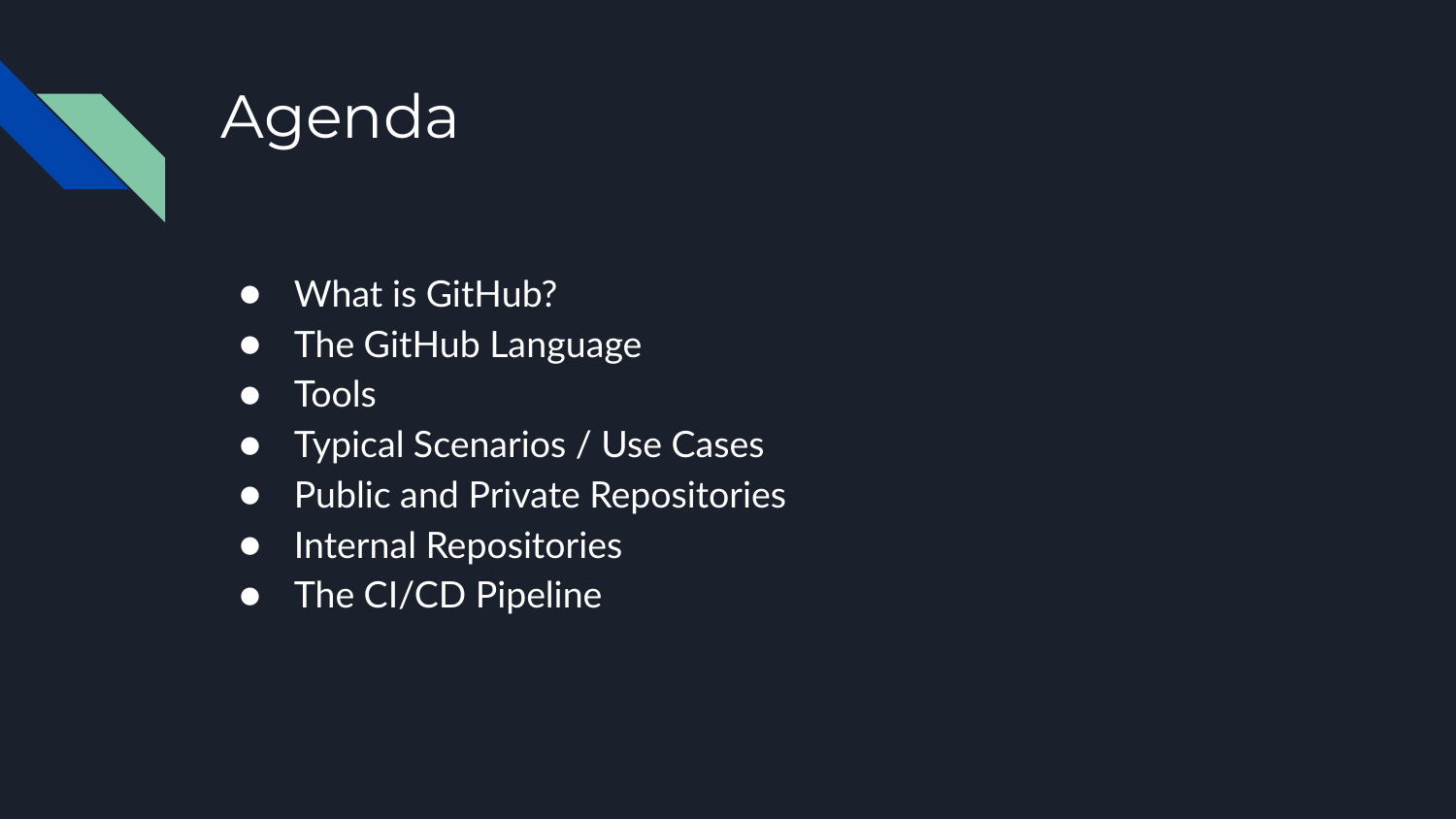

# Agenda
What is GitHub?
The GitHub Language
Tools
Typical Scenarios / Use Cases
Public and Private Repositories
Internal Repositories
The CI/CD Pipeline